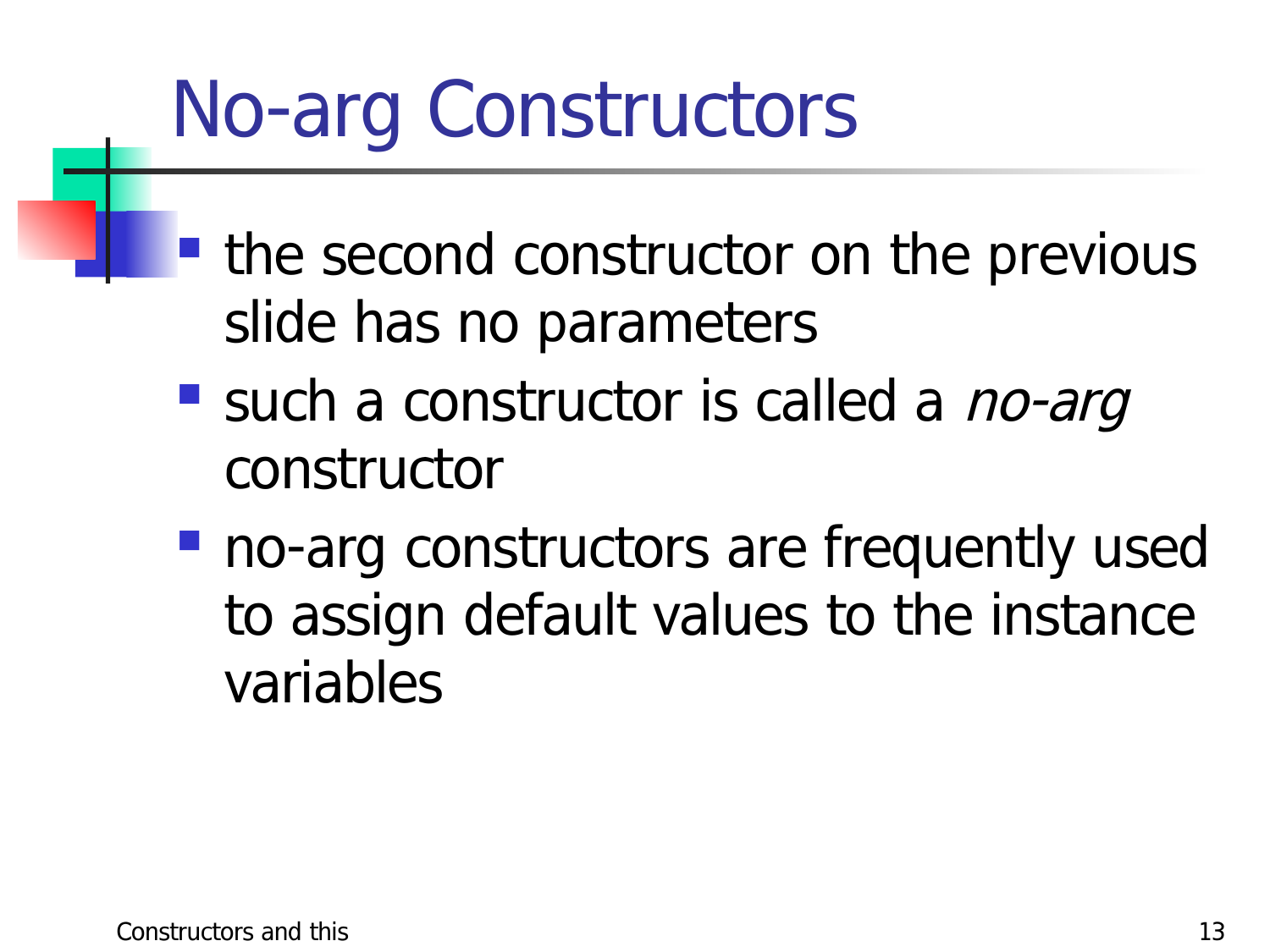

# No-arg Constructors
the second constructor on the previous slide has no parameters
such a constructor is called a no-arg constructor
no-arg constructors are frequently used to assign default values to the instance variables
Constructors and this
13